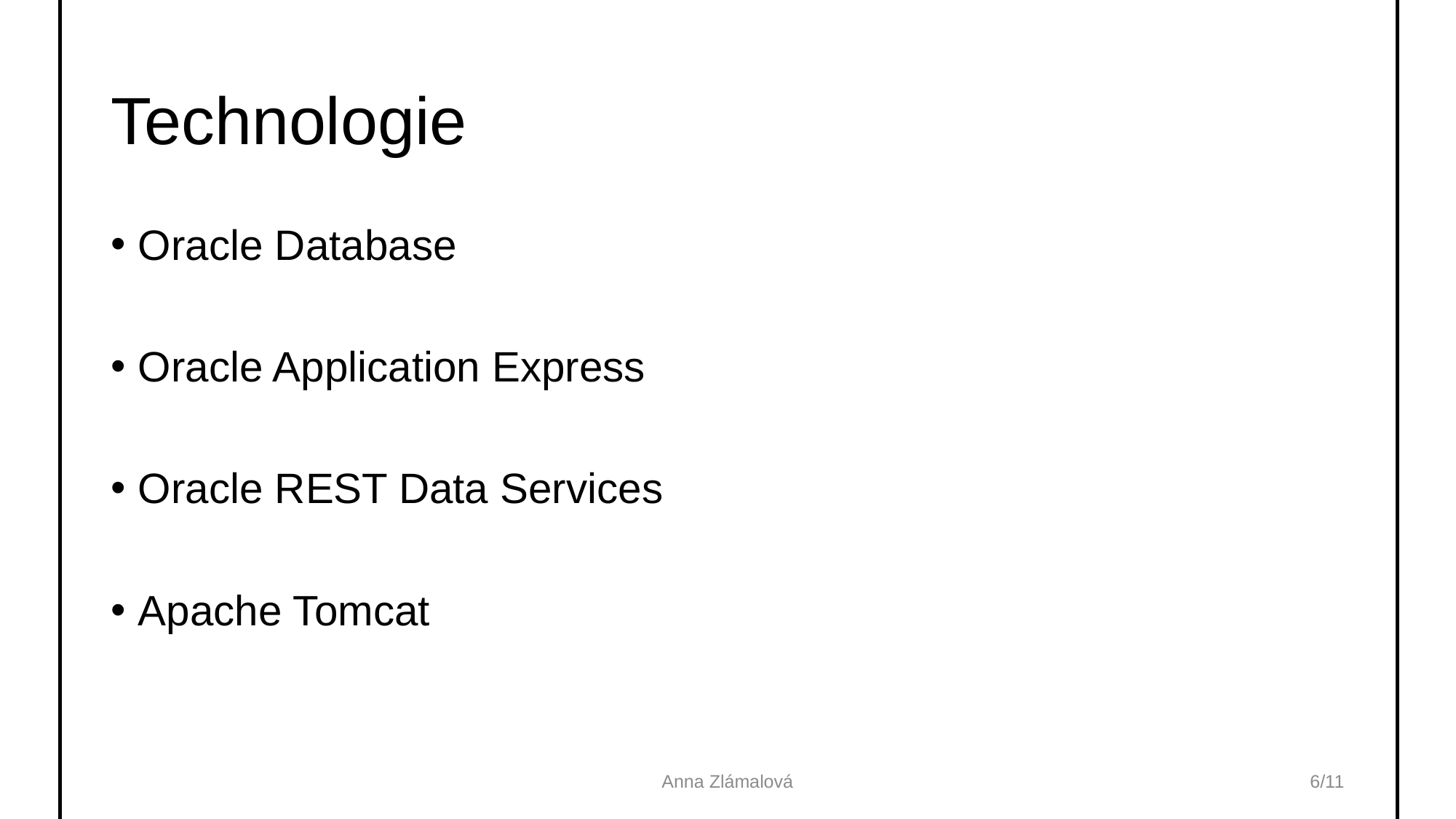

# Technologie
Oracle Database

Oracle Application Express

Oracle REST Data Services

Apache Tomcat
Anna Zlámalová
6/11